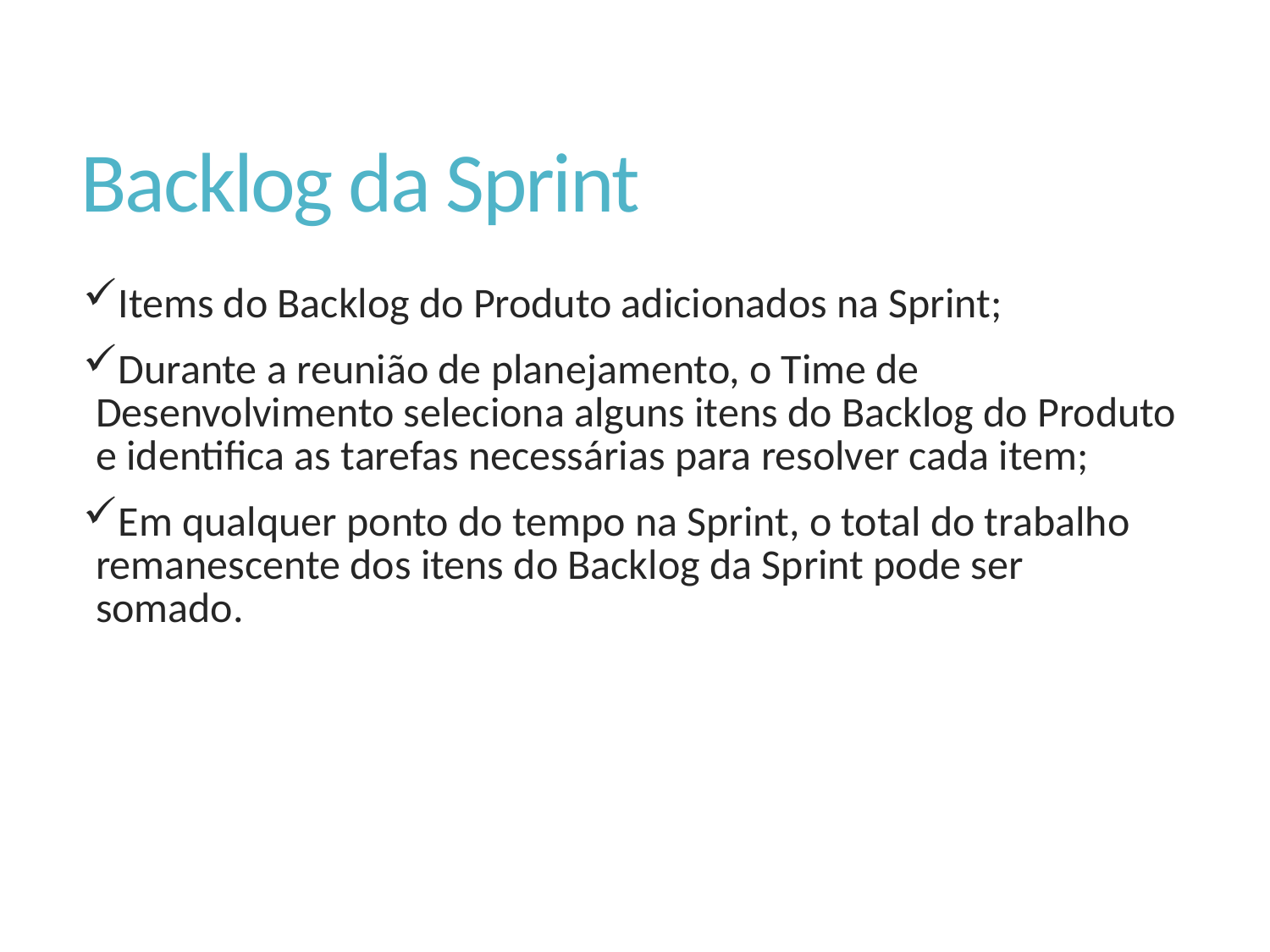

# Backlog da Sprint
Items do Backlog do Produto adicionados na Sprint;
Durante a reunião de planejamento, o Time de Desenvolvimento seleciona alguns itens do Backlog do Produto e identifica as tarefas necessárias para resolver cada item;
Em qualquer ponto do tempo na Sprint, o total do trabalho remanescente dos itens do Backlog da Sprint pode ser somado.